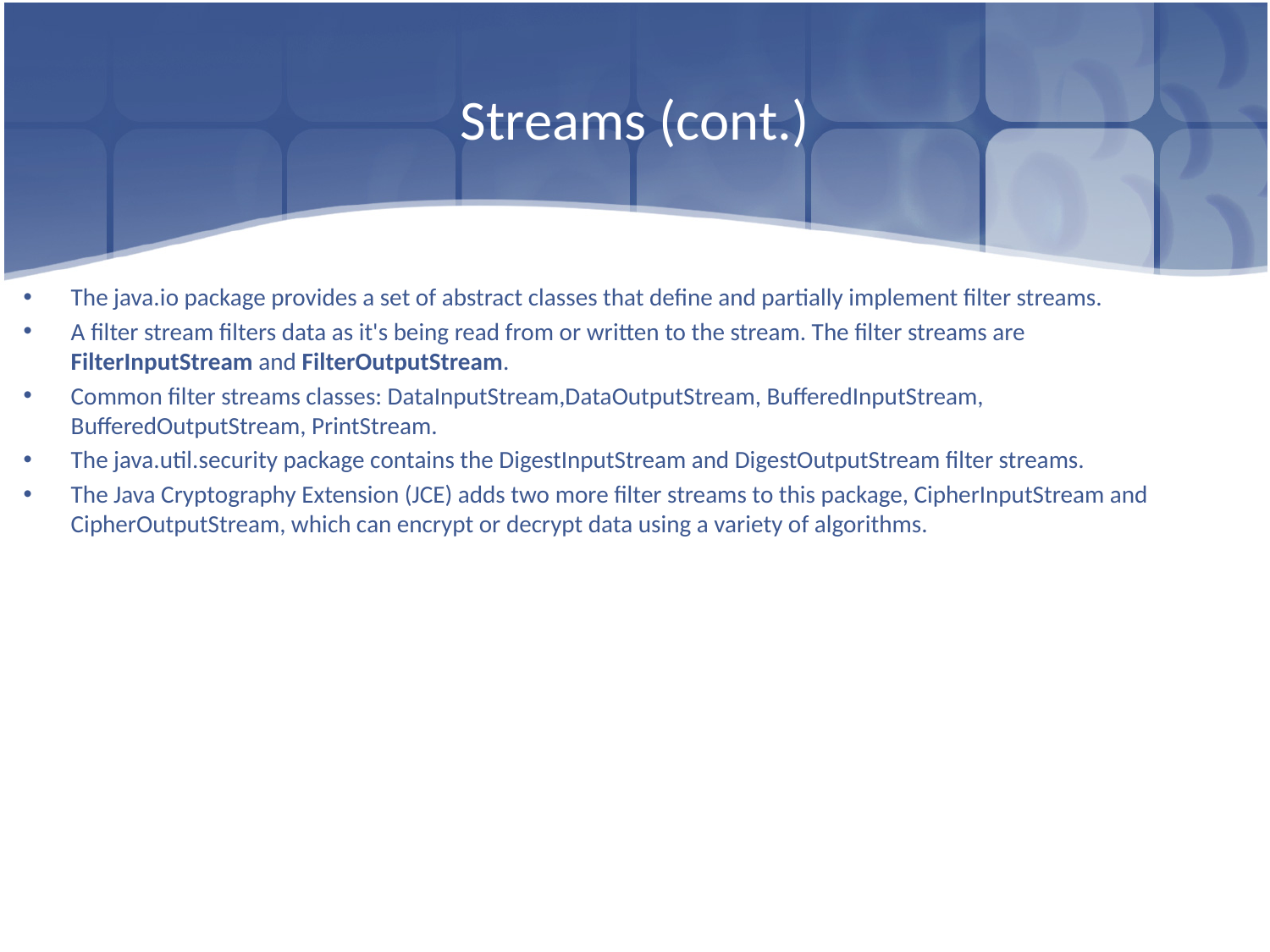

# Streams (cont.)
The java.io package provides a set of abstract classes that define and partially implement filter streams.
A filter stream filters data as it's being read from or written to the stream. The filter streams are FilterInputStream and FilterOutputStream.
Common filter streams classes: DataInputStream,DataOutputStream, BufferedInputStream, BufferedOutputStream, PrintStream.
The java.util.security package contains the DigestInputStream and DigestOutputStream filter streams.
The Java Cryptography Extension (JCE) adds two more filter streams to this package, CipherInputStream and CipherOutputStream, which can encrypt or decrypt data using a variety of algorithms.